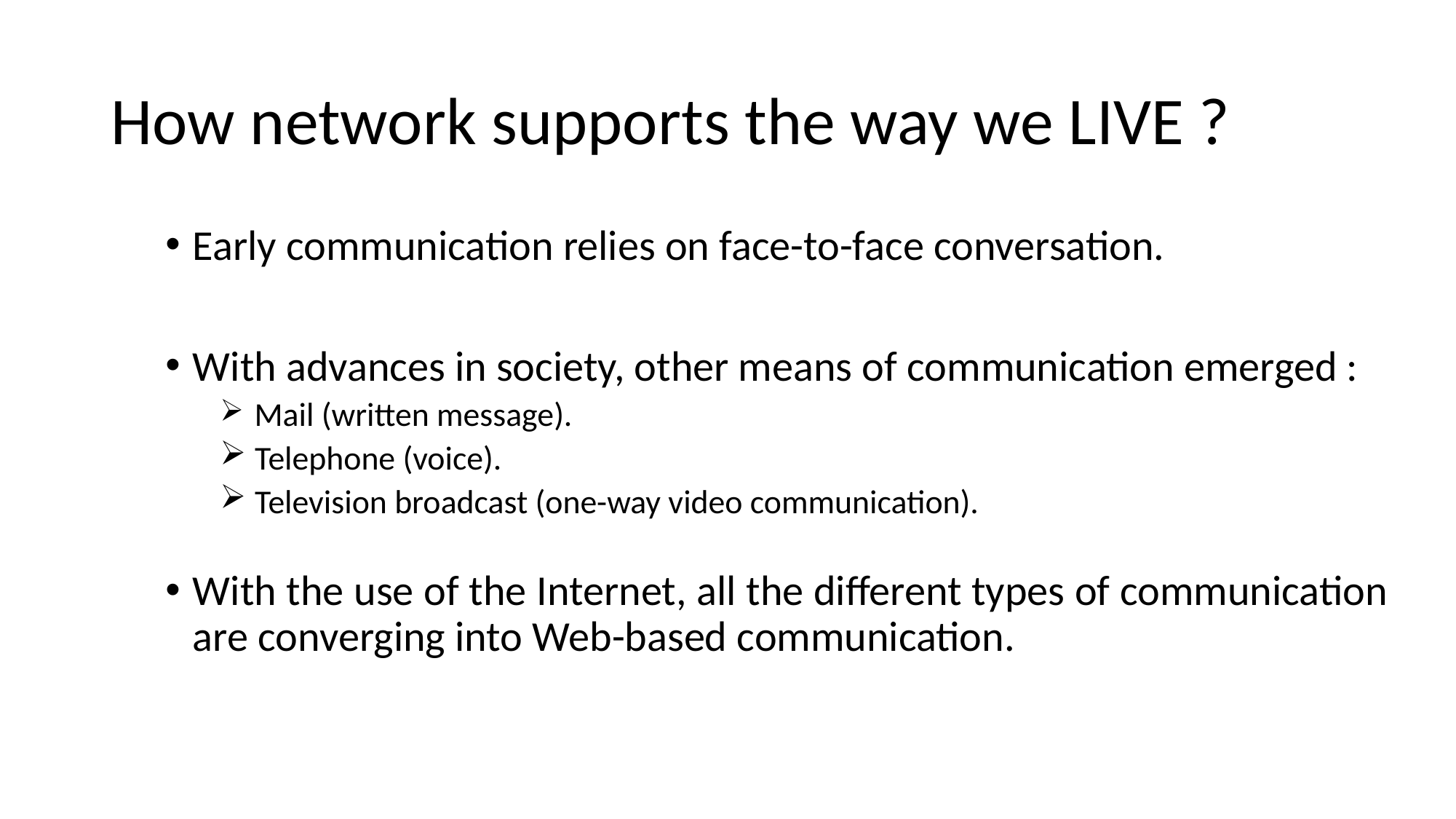

# How network supports the way we LIVE ?
Early communication relies on face-to-face conversation.

With advances in society, other means of communication emerged :
 Mail (written message).
 Telephone (voice).
 Television broadcast (one-way video communication).

With the use of the Internet, all the different types of communication are converging into Web-based communication.